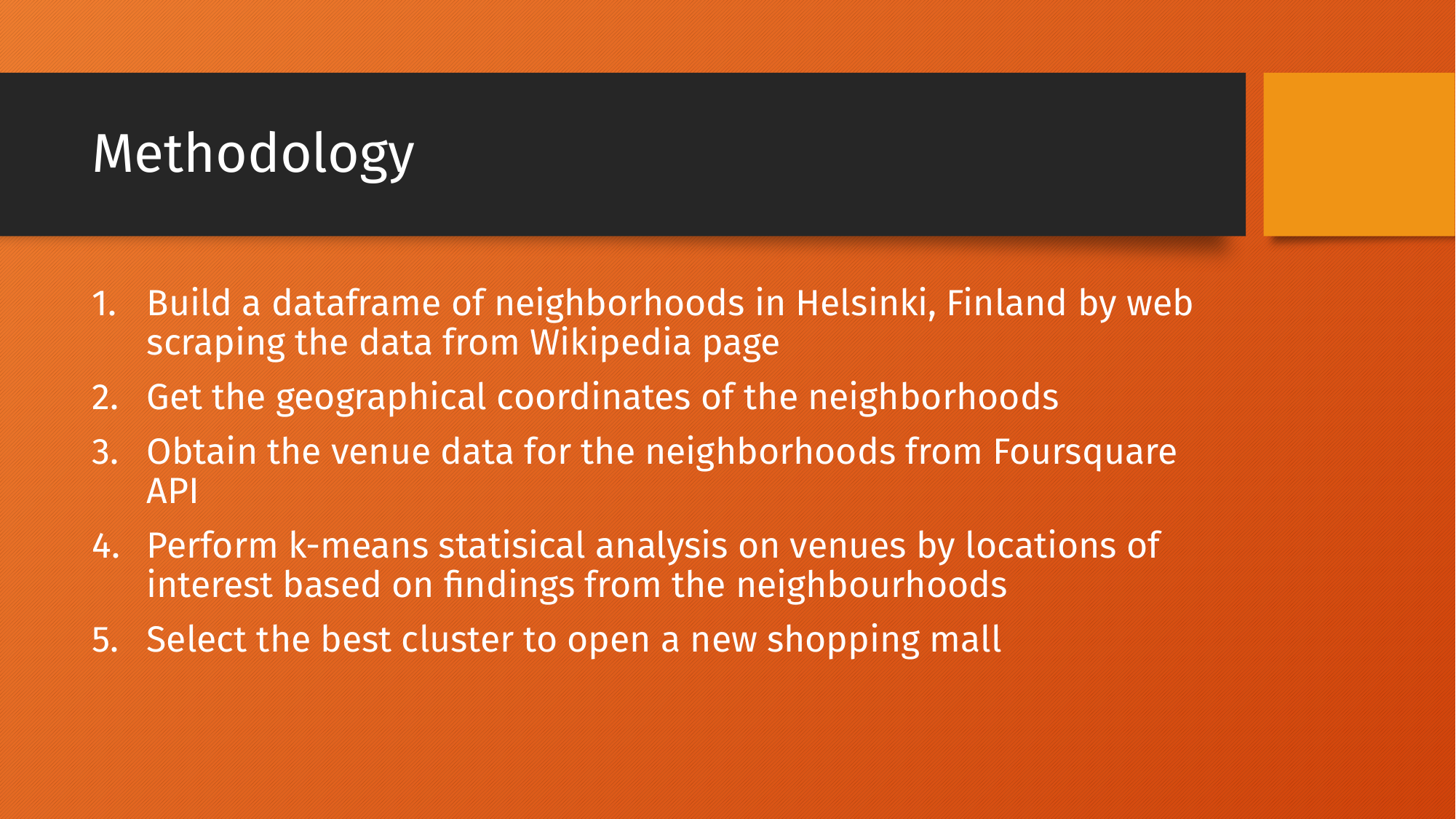

# Methodology
Build a dataframe of neighborhoods in Helsinki, Finland by web scraping the data from Wikipedia page
Get the geographical coordinates of the neighborhoods
Obtain the venue data for the neighborhoods from Foursquare API
Perform k-means statisical analysis on venues by locations of interest based on findings from the neighbourhoods
Select the best cluster to open a new shopping mall